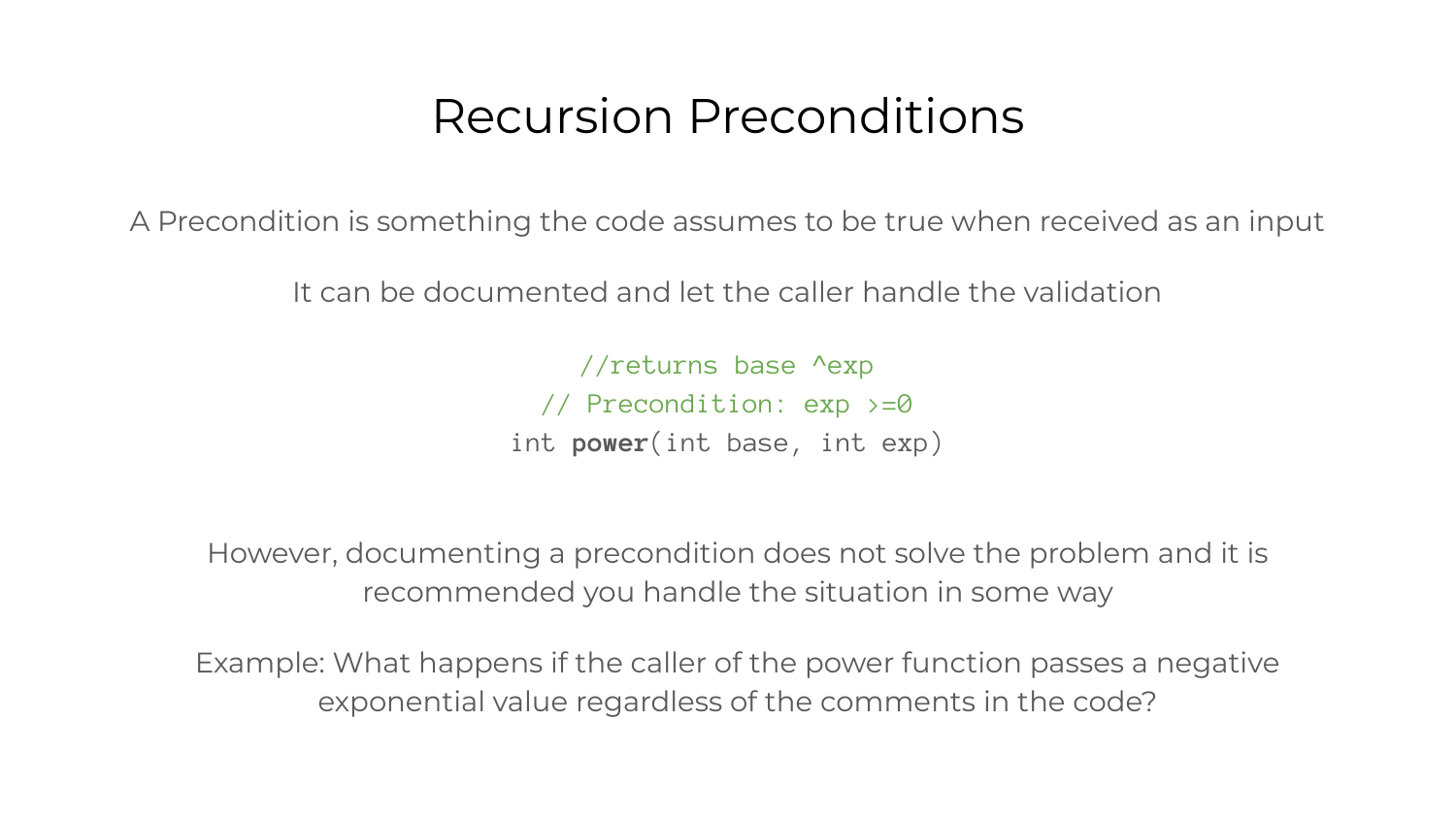

# Recursion Preconditions
A Precondition is something the code assumes to be true when received as an input
It can be documented and let the caller handle the validation
//returns base ^exp
// Precondition: exp >=0
int power(int base, int exp)

However, documenting a precondition does not solve the problem and it is recommended you handle the situation in some way
Example: What happens if the caller of the power function passes a negative exponential value regardless of the comments in the code?